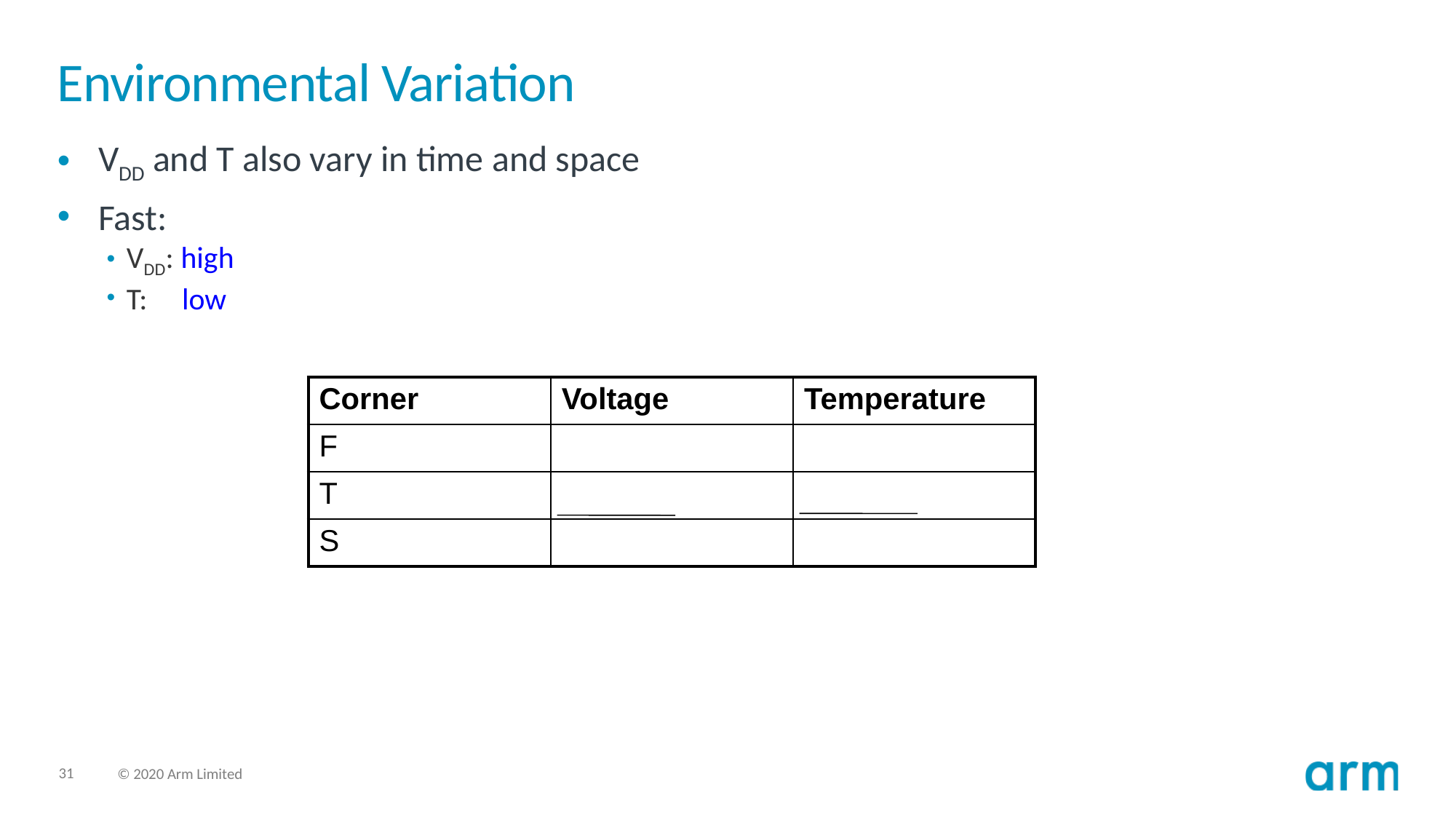

# Environmental Variation
VDD and T also vary in time and space
Fast:
VDD: high
T:     low
| Corner | Voltage | Temperature |
| --- | --- | --- |
| F | 1.98 | 0 C |
| T | 1.8 | 70 C |
| S | 1.62 | 125 C |